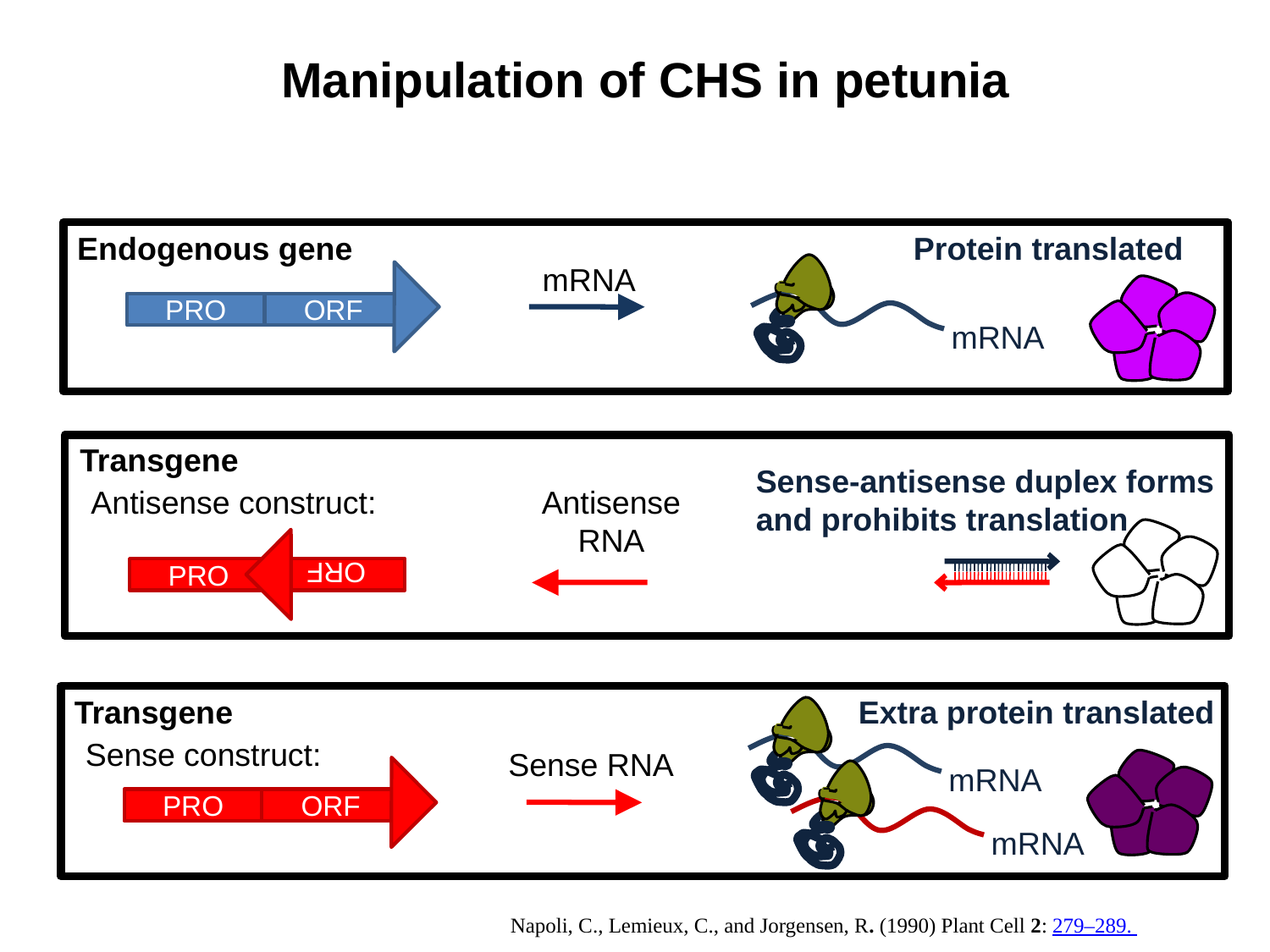

# Manipulation of CHS in petunia
Endogenous gene

Protein translated
mRNA

mRNA

PRO
ORF

Transgene

Sense-antisense duplex forms and prohibits translation
Antisense construct:
Antisense RNA

PRO
ORF
Transgene

Extra protein translated

mRNA

mRNA

Sense construct:
Sense RNA

PRO
ORF
Napoli, C., Lemieux, C., and Jorgensen, R. (1990) Plant Cell 2: 279–289.